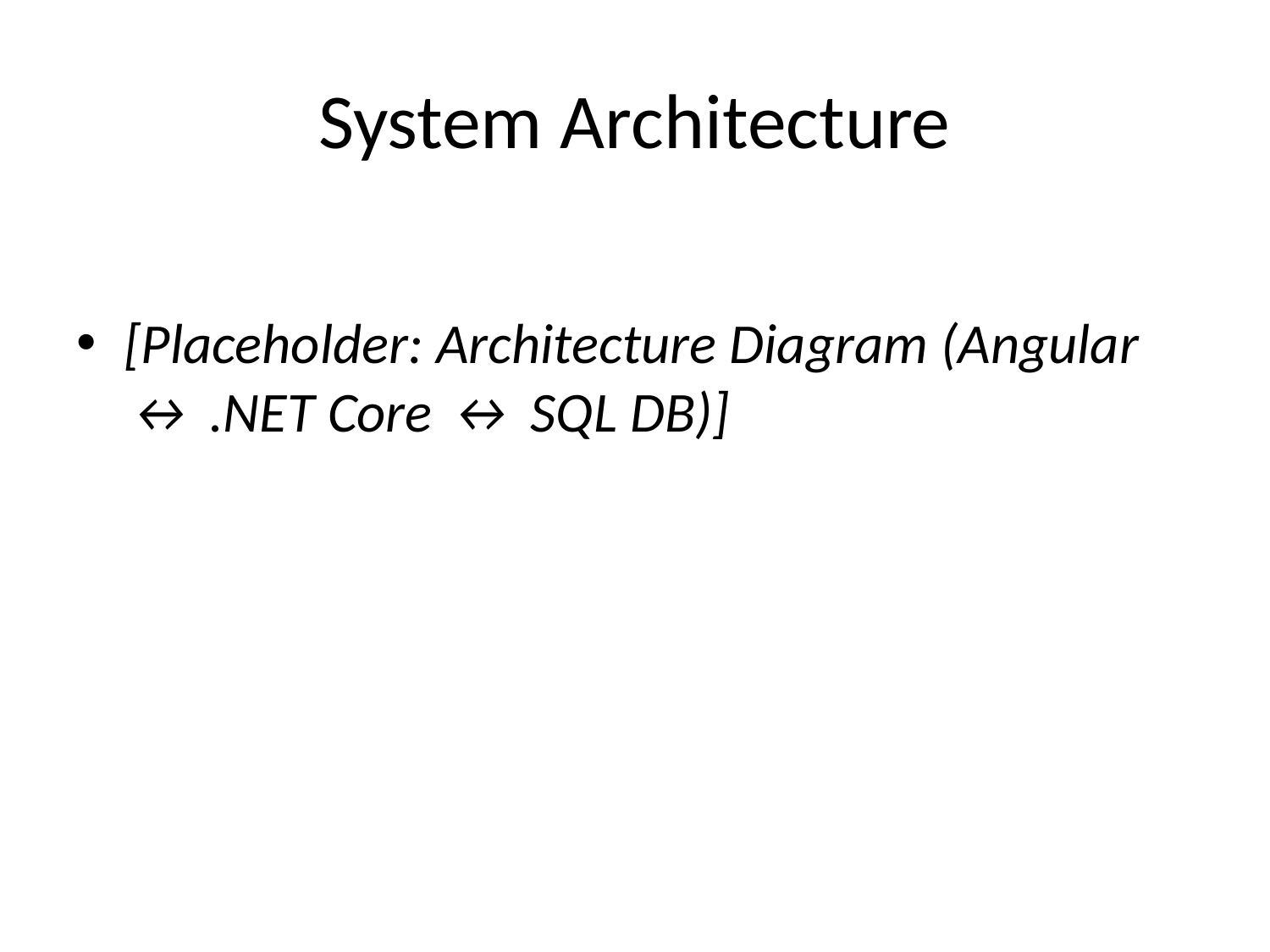

# System Architecture

[Placeholder: Architecture Diagram (Angular ↔ .NET Core ↔ SQL DB)]